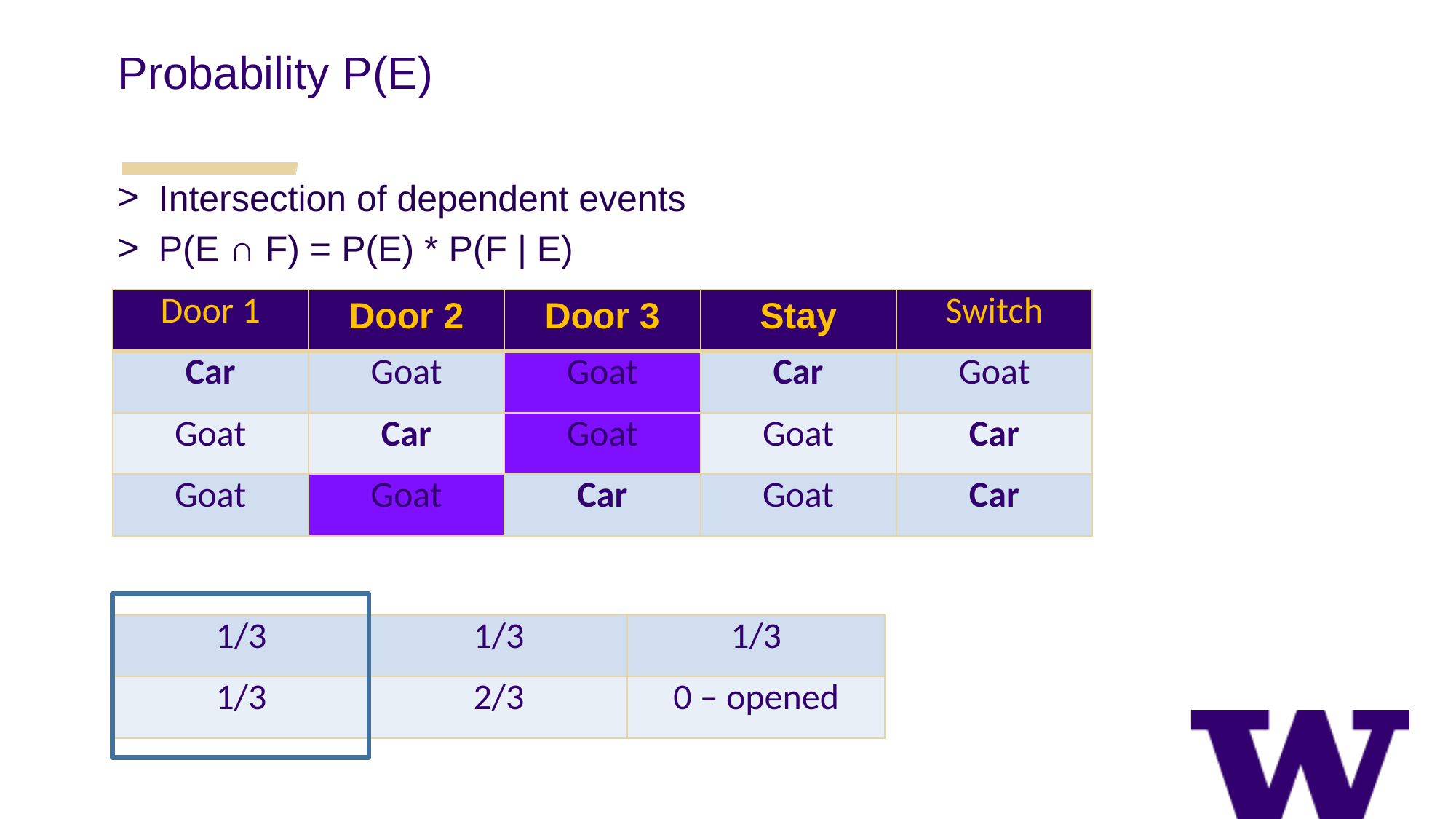

Probability P(E)
Intersection of dependent events
P(E ∩ F) = P(E) * P(F | E)

| Door 1 | Door 2 | Door 3 | Stay | Switch |
| --- | --- | --- | --- | --- |
| Car | Goat | Goat | Car | Goat |
| Goat | Car | Goat | Goat | Car |
| Goat | Goat | Car | Goat | Car |

| 1/3 | 1/3 | 1/3 |
| --- | --- | --- |
| 1/3 | 2/3 | 0 – opened |